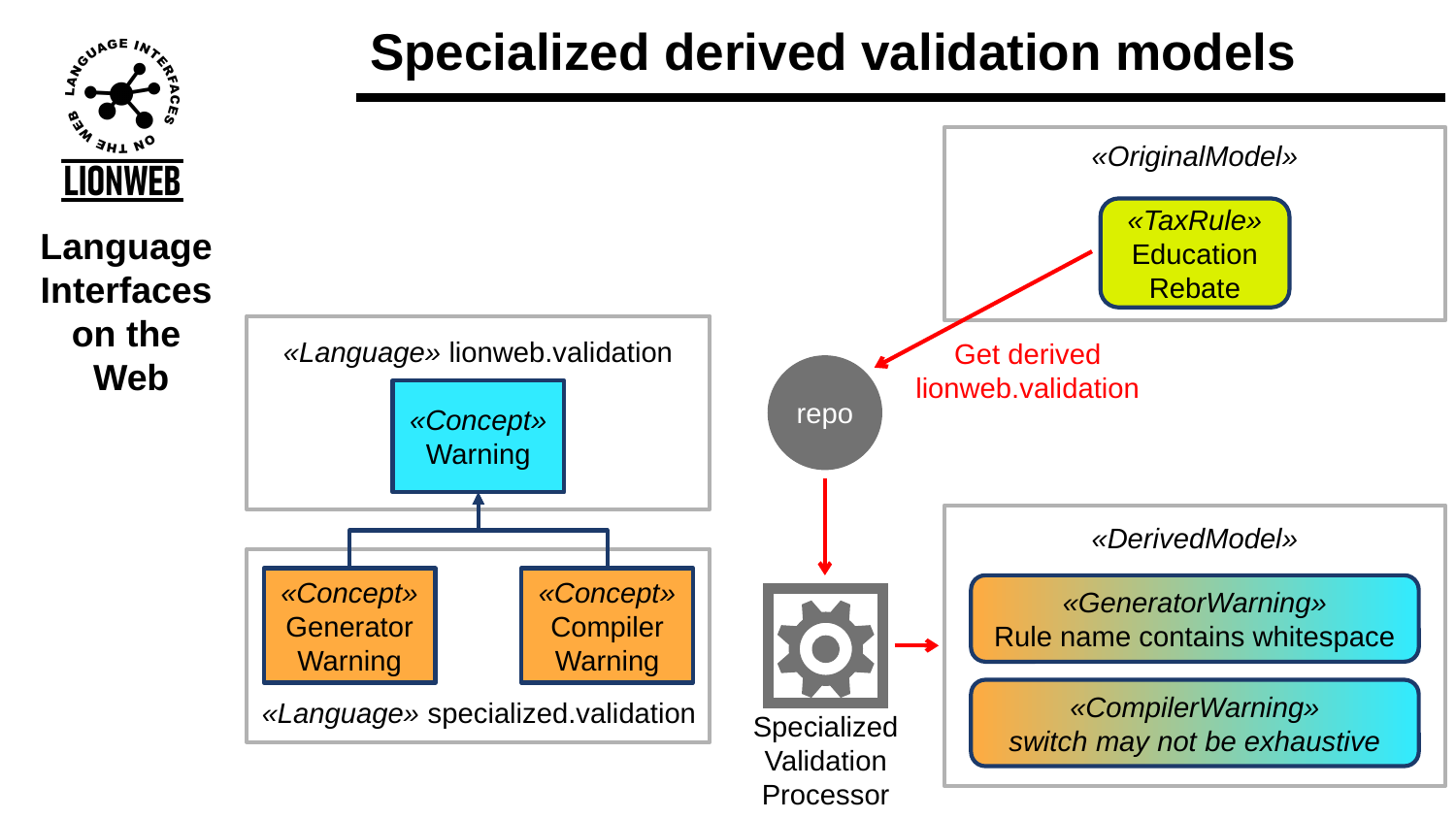

# Specialized derived validation models
«OriginalModel»
«TaxRule»
Education Rebate

«Language» lionweb.validation
Get derived
lionweb.validation
repo
«Concept»
Warning

«DerivedModel»
«GeneratorWarning»
Rule name contains whitespace
«CompilerWarning»
switch may not be exhaustive

«Concept»
Compiler Warning
«Concept»
Generator Warning

«Language» specialized.validation
Specialized
Validation
Processor